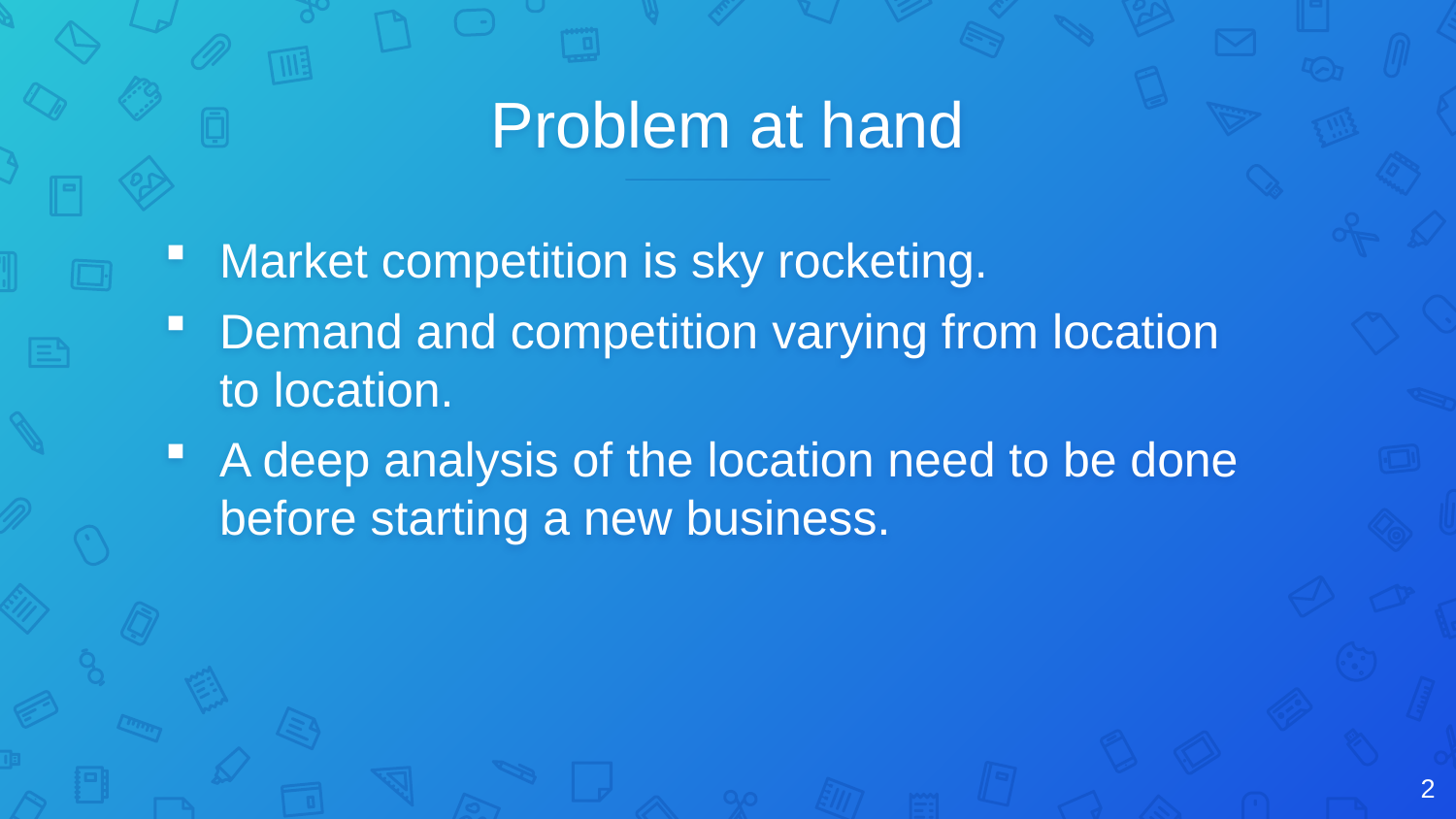

# Problem at hand
Market competition is sky rocketing.
Demand and competition varying from location to location.
A deep analysis of the location need to be done before starting a new business.

2